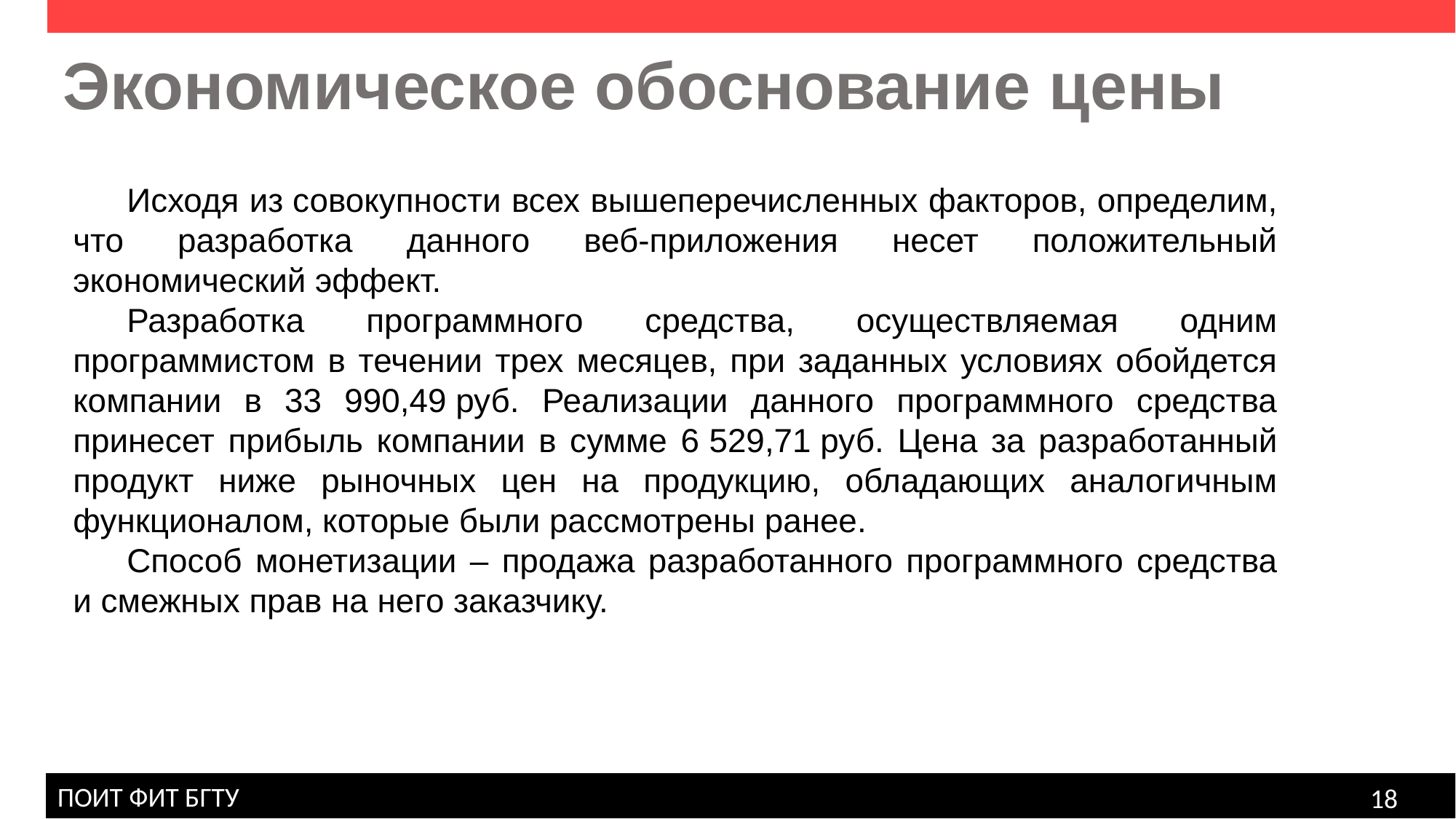

Экономическое обоснование цены
Исходя из совокупности всех вышеперечисленных факторов, определим, что разработка данного веб-приложения несет положительный экономический эффект.
Разработка программного средства, осуществляемая одним программистом в течении трех месяцев, при заданных условиях обойдется компании в 33 990,49 руб. Реализации данного программного средства принесет прибыль компании в сумме 6 529,71 руб. Цена за разработанный продукт ниже рыночных цен на продукцию, обладающих аналогичным функционалом, которые были рассмотрены ранее.
Способ монетизации – продажа разработанного программного средства и смежных прав на него заказчику.